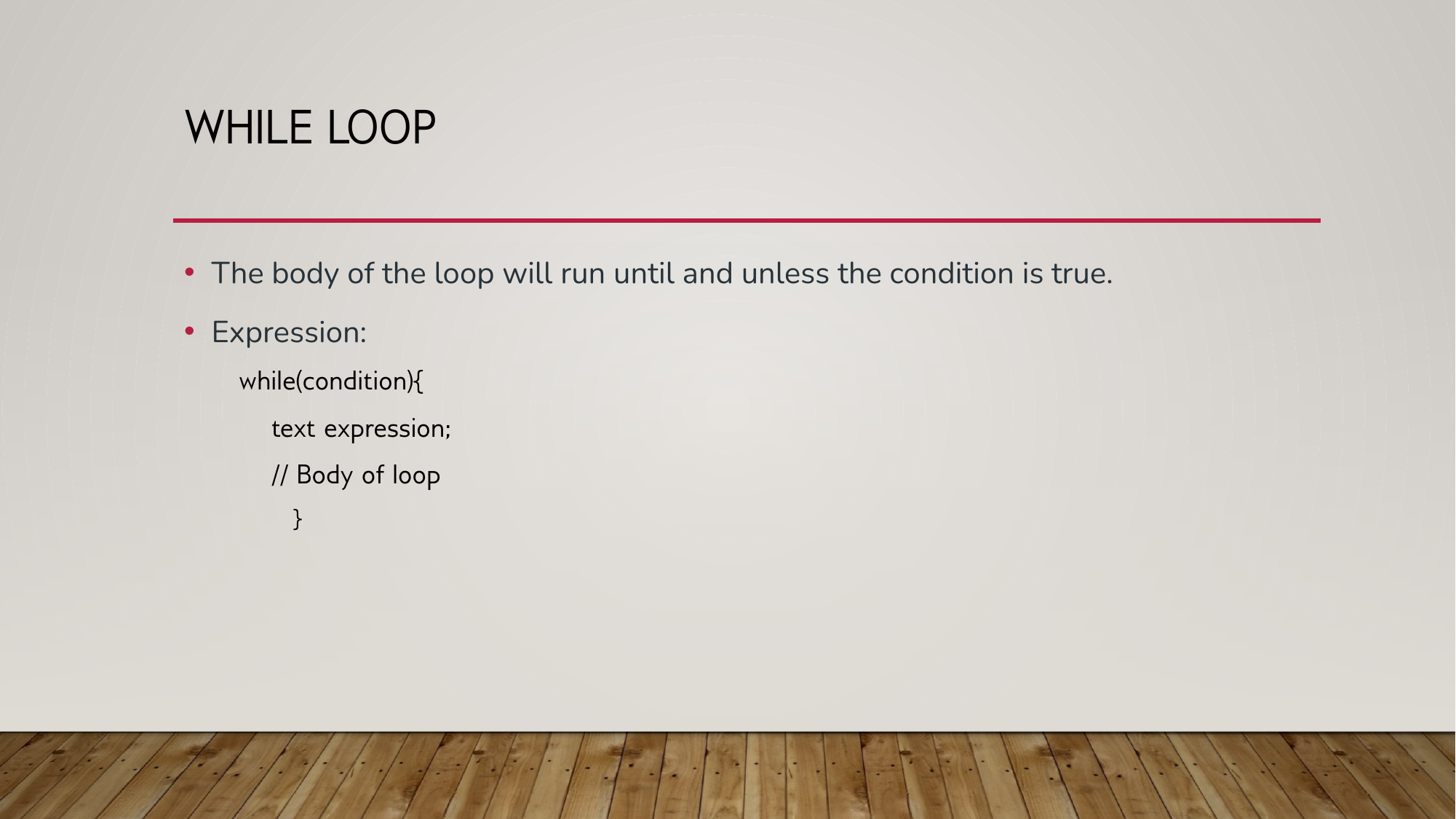

# while loop
The body of the loop will run until and unless the condition is true.
Expression:
while(condition){
    text expression;
    // Body of loop
}